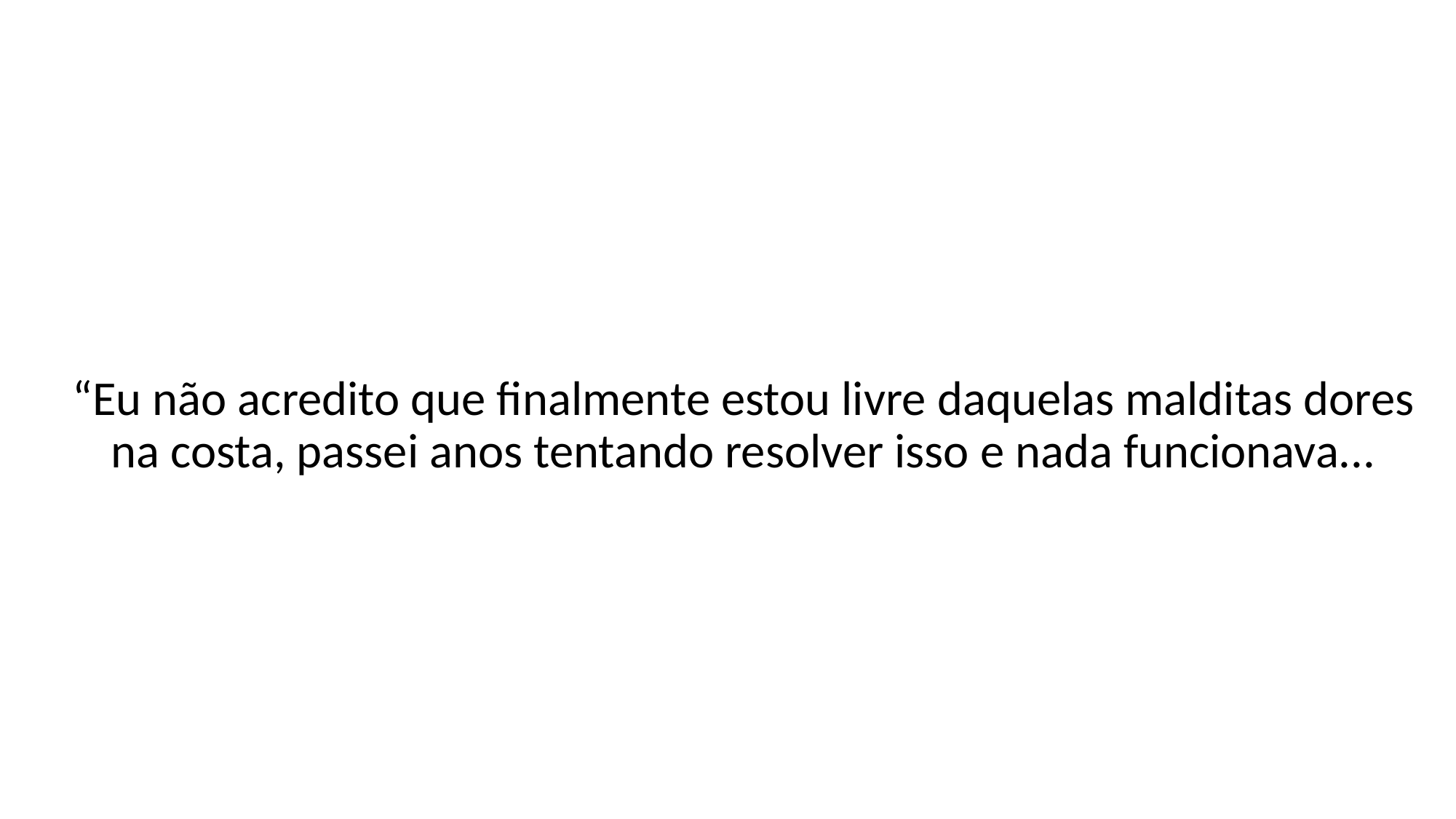

“Eu não acredito que finalmente estou livre daquelas malditas dores na costa, passei anos tentando resolver isso e nada funcionava...